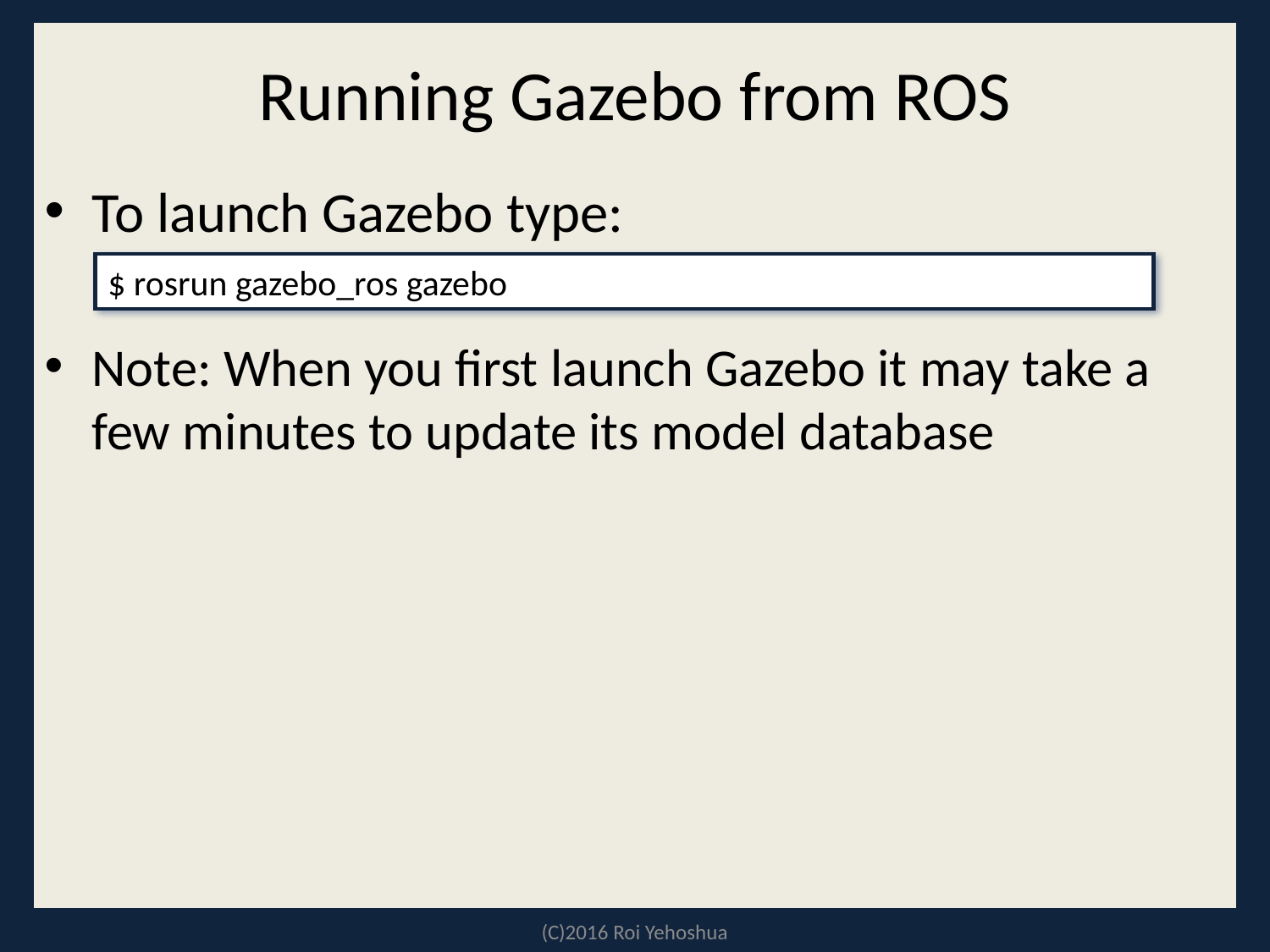

# Running Gazebo from ROS
To launch Gazebo type:

Note: When you first launch Gazebo it may take a few minutes to update its model database

$ rosrun gazebo_ros gazebo
(C)2016 Roi Yehoshua